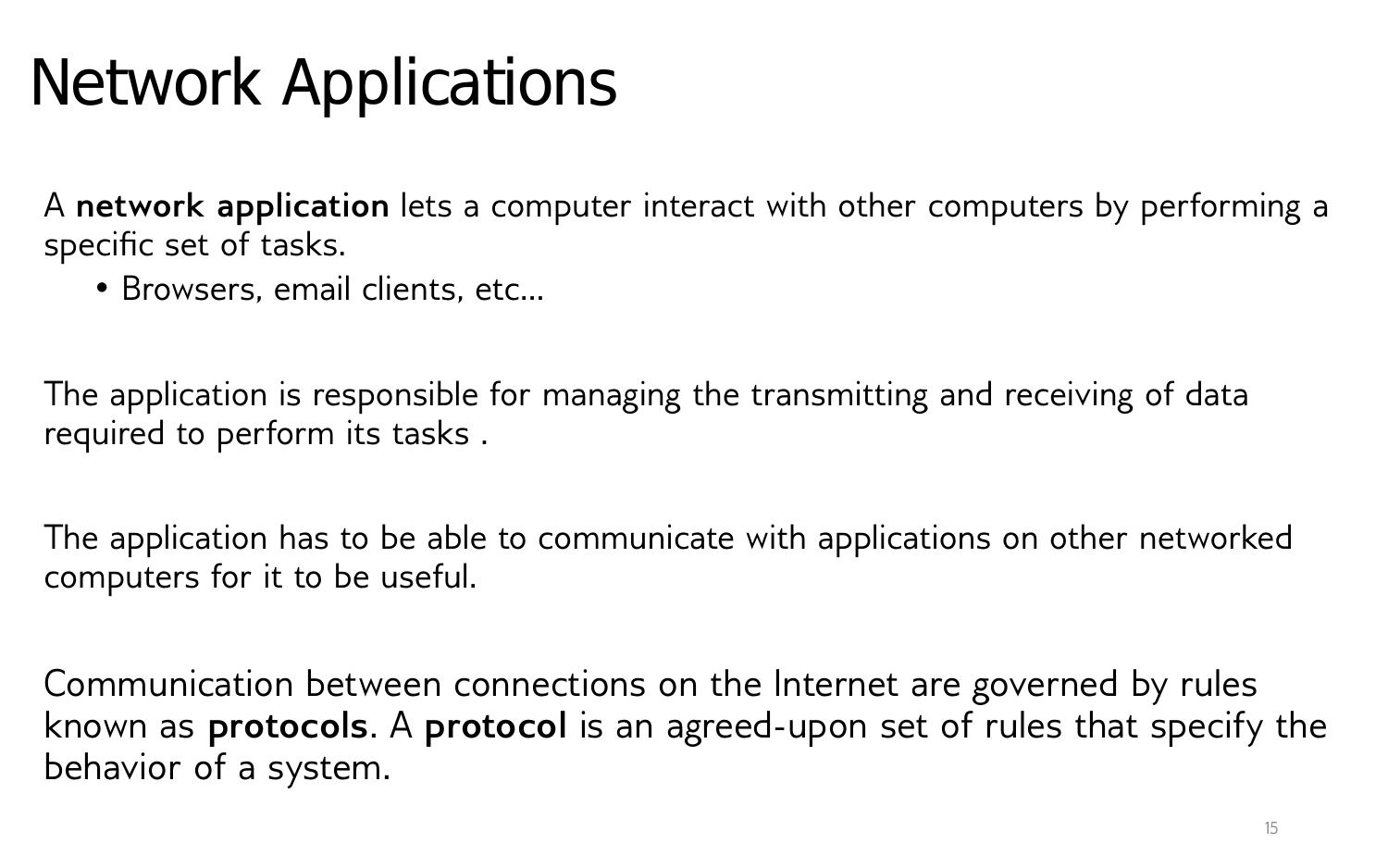

Network Applications

A network application lets a computer interact with other computers by performing a specific set of tasks.
Browsers, email clients, etc…

The application is responsible for managing the transmitting and receiving of data required to perform its tasks .

The application has to be able to communicate with applications on other networked computers for it to be useful.

Communication between connections on the Internet are governed by rules known as protocols. A protocol is an agreed-upon set of rules that specify the behavior of a system.

15